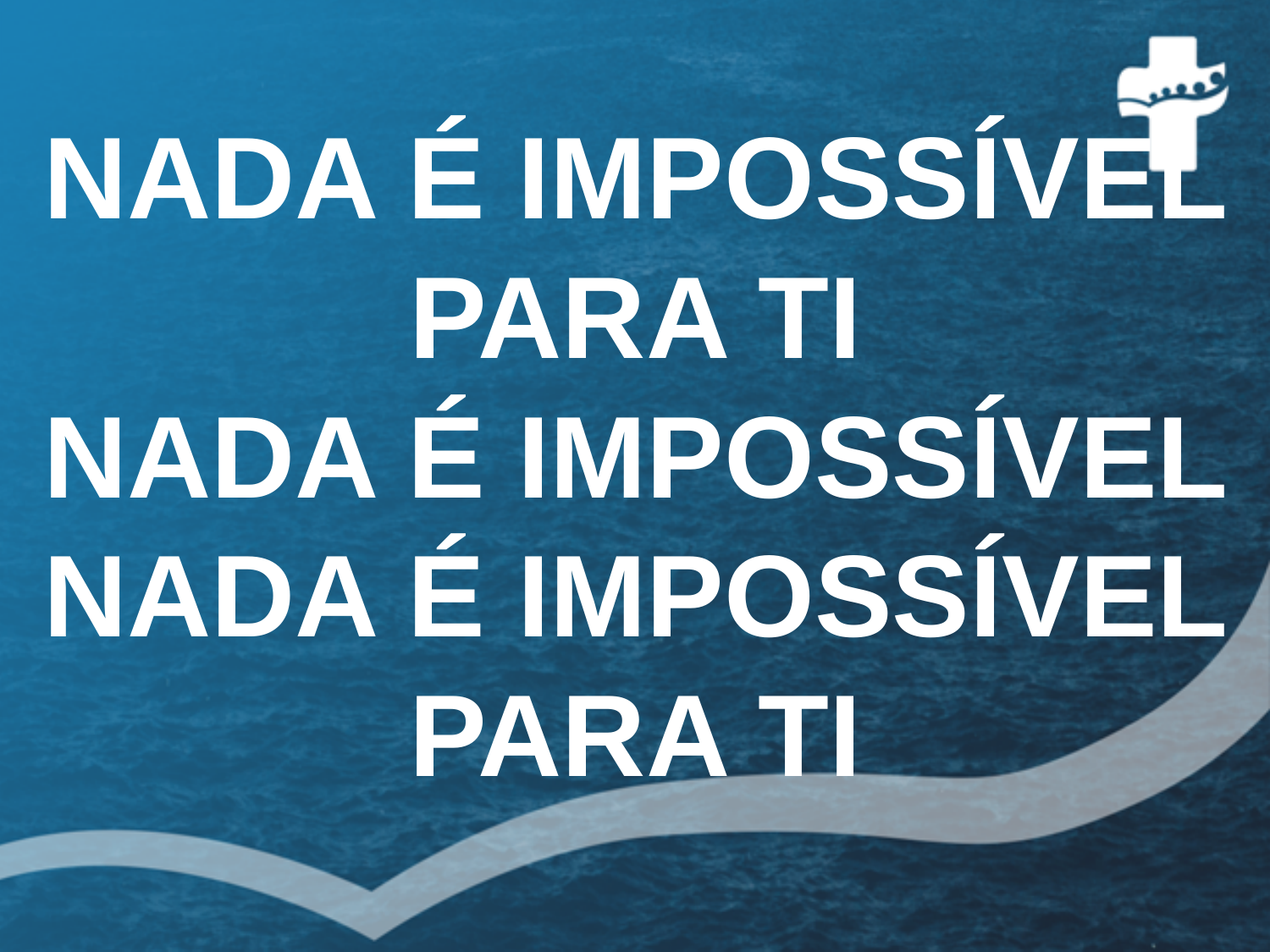

NADA É IMPOSSÍVEL PARA TI
NADA É IMPOSSÍVEL NADA É IMPOSSÍVEL PARA TI